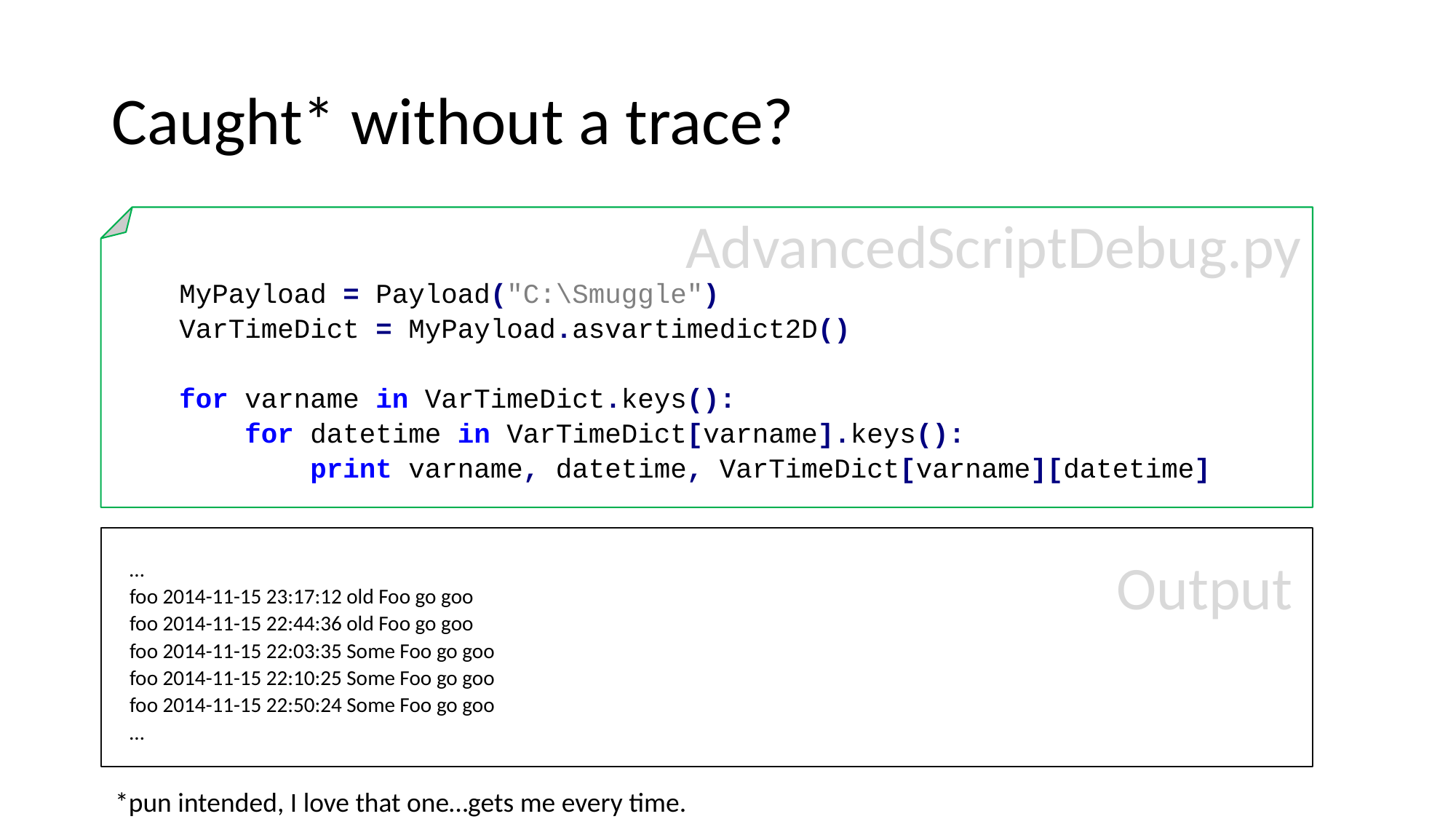

# Caught* without a trace?
AdvancedScriptDebug.py

    MyPayload = Payload("C:\Smuggle")
    VarTimeDict = MyPayload.asvartimedict2D()

    for varname in VarTimeDict.keys():
        for datetime in VarTimeDict[varname].keys():
            print varname, datetime, VarTimeDict[varname][datetime]

…
foo 2014-11-15 23:17:12 old Foo go goo
foo 2014-11-15 22:44:36 old Foo go goo
foo 2014-11-15 22:03:35 Some Foo go goo
foo 2014-11-15 22:10:25 Some Foo go goo
foo 2014-11-15 22:50:24 Some Foo go goo
…

Output
*pun intended, I love that one…gets me every time.